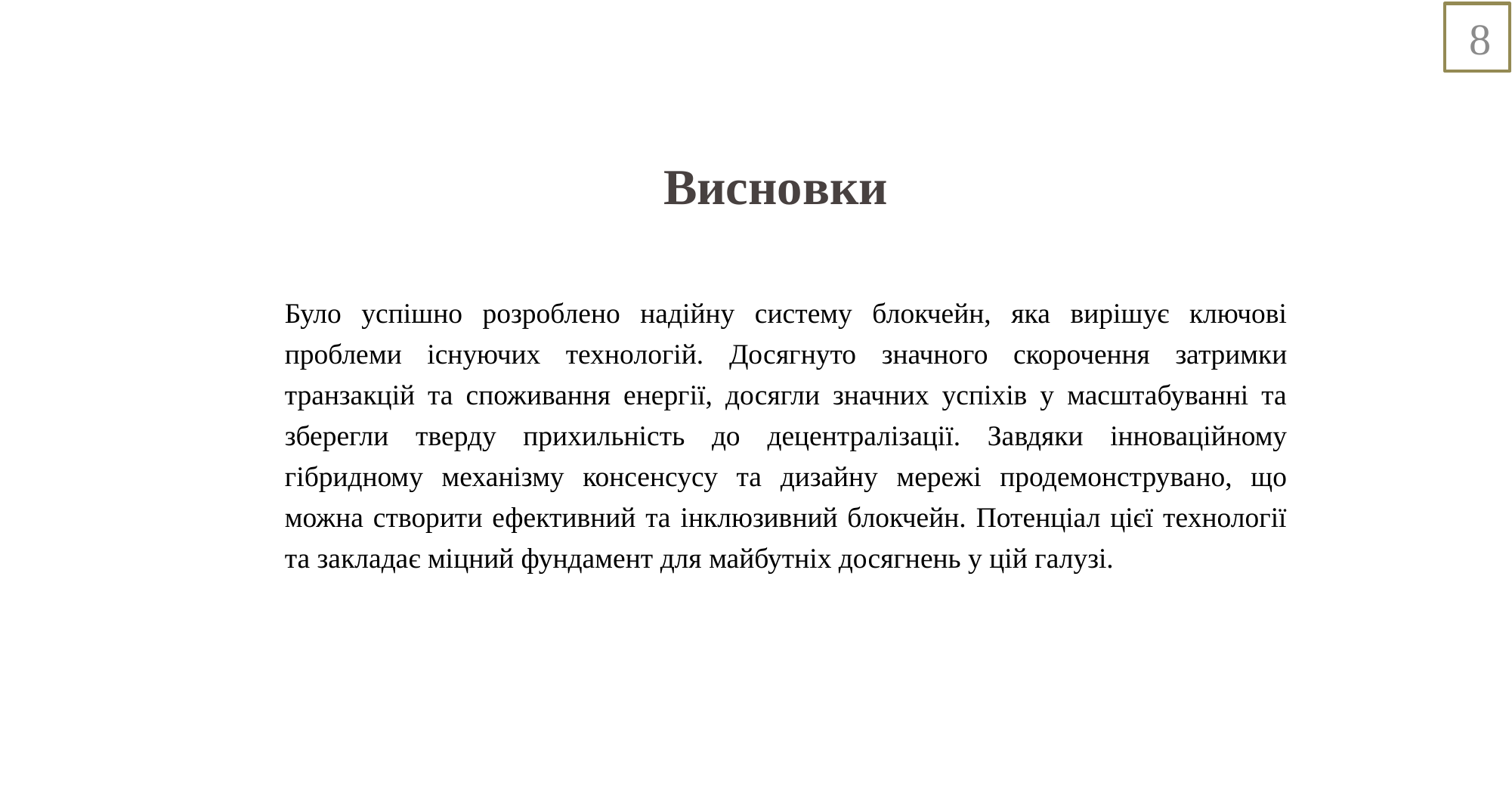

8
# Висновки
Було успішно розроблено надійну систему блокчейн, яка вирішує ключові проблеми існуючих технологій. Досягнуто значного скорочення затримки транзакцій та споживання енергії, досягли значних успіхів у масштабуванні та зберегли тверду прихильність до децентралізації. Завдяки інноваційному гібридному механізму консенсусу та дизайну мережі продемонструвано, що можна створити ефективний та інклюзивний блокчейн. Потенціал цієї технології та закладає міцний фундамент для майбутніх досягнень у цій галузі.